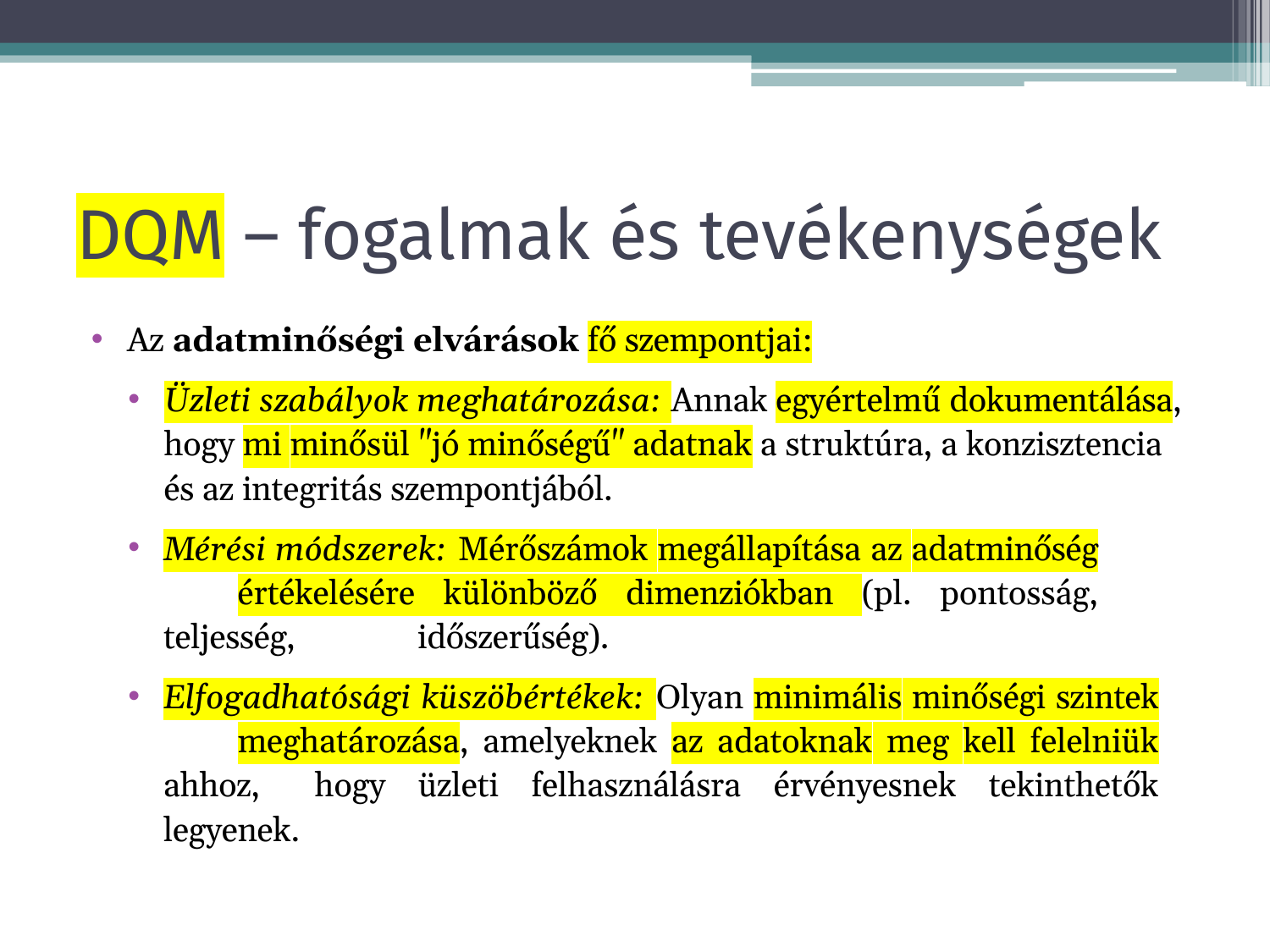

# DQM – fogalmak és tevékenységek
Az adatminőségi elvárások fő szempontjai:
Üzleti szabályok meghatározása: Annak egyértelmű dokumentálása, hogy mi minősül "jó minőségű" adatnak a struktúra, a konzisztencia és az integritás szempontjából.
Mérési módszerek: Mérőszámok megállapítása az adatminőség 	értékelésére különböző dimenziókban (pl. pontosság, teljesség, 	időszerűség).
Elfogadhatósági küszöbértékek: Olyan minimális minőségi szintek 	meghatározása, amelyeknek az adatoknak meg kell felelniük ahhoz, 	hogy üzleti felhasználásra érvényesnek tekinthetők legyenek.